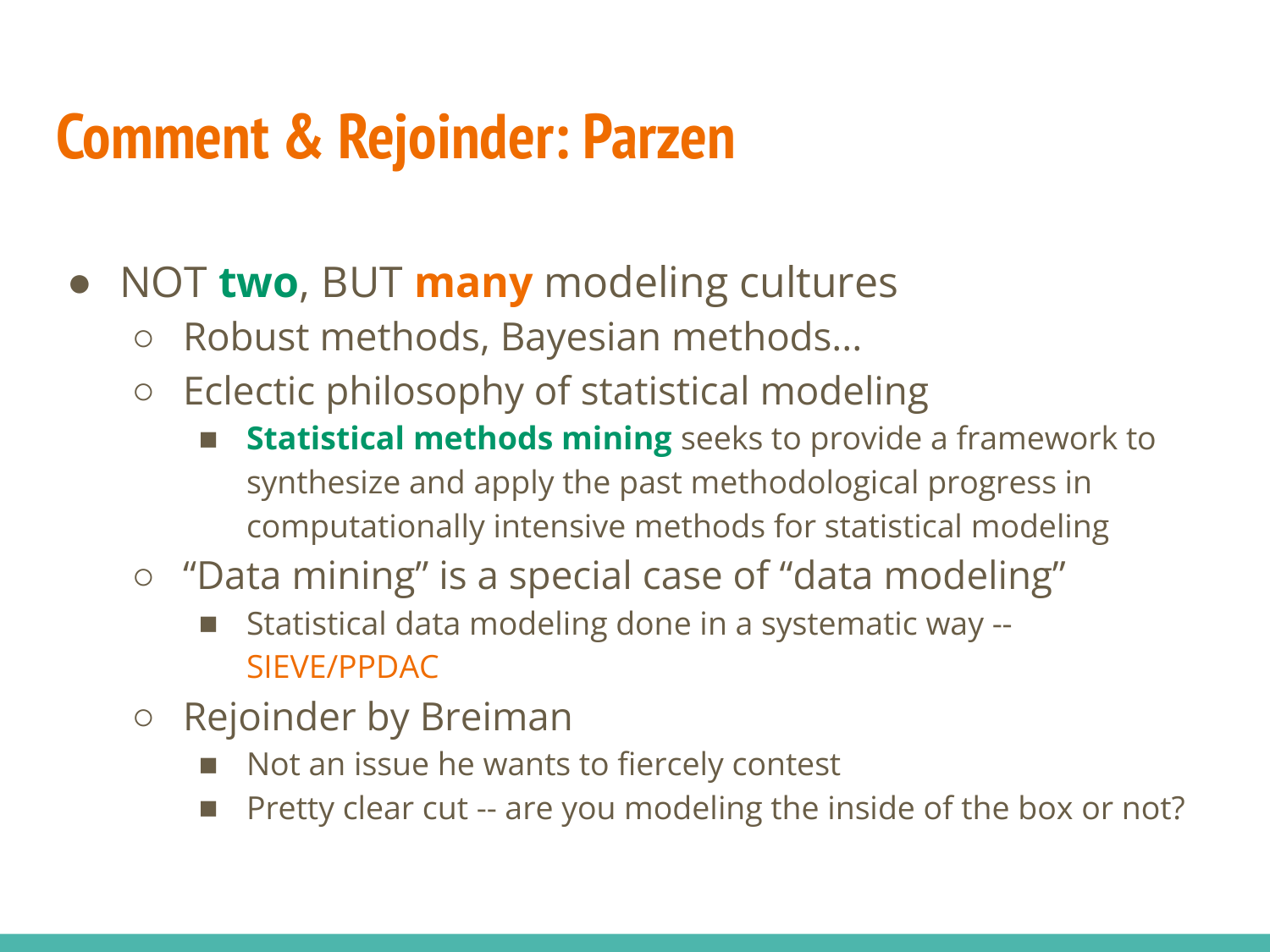

# Comment & Rejoinder: Parzen
NOT two, BUT many modeling cultures
Robust methods, Bayesian methods...
Eclectic philosophy of statistical modeling
Statistical methods mining seeks to provide a framework to synthesize and apply the past methodological progress in computationally intensive methods for statistical modeling
“Data mining” is a special case of “data modeling”
Statistical data modeling done in a systematic way -- SIEVE/PPDAC
Rejoinder by Breiman
Not an issue he wants to fiercely contest
Pretty clear cut -- are you modeling the inside of the box or not?